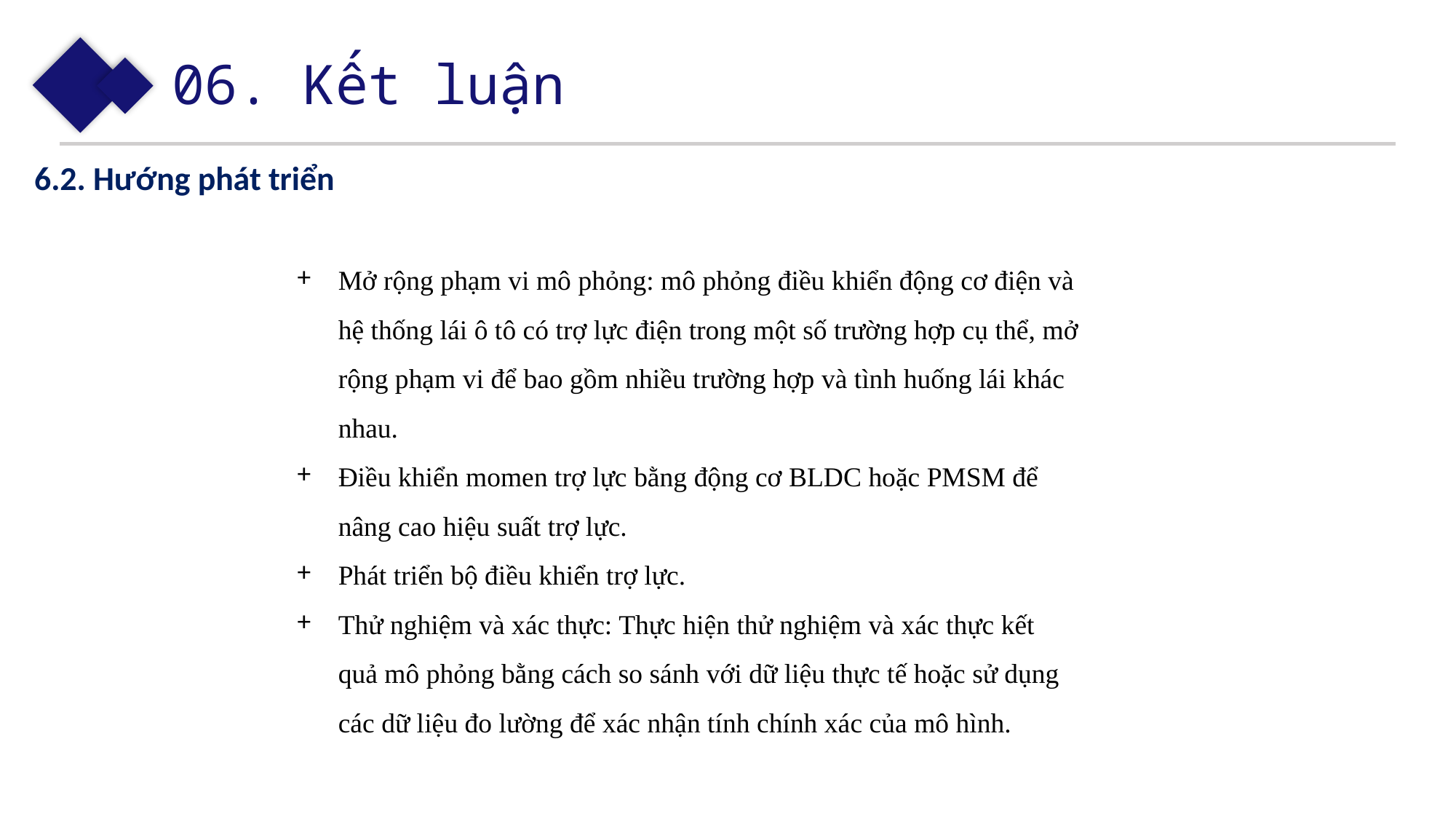

06. Kết luận

6.2. Hướng phát triển
Mở rộng phạm vi mô phỏng: mô phỏng điều khiển động cơ điện và hệ thống lái ô tô có trợ lực điện trong một số trường hợp cụ thể, mở rộng phạm vi để bao gồm nhiều trường hợp và tình huống lái khác nhau.
Điều khiển momen trợ lực bằng động cơ BLDC hoặc PMSM để nâng cao hiệu suất trợ lực.
Phát triển bộ điều khiển trợ lực.
Thử nghiệm và xác thực: Thực hiện thử nghiệm và xác thực kết quả mô phỏng bằng cách so sánh với dữ liệu thực tế hoặc sử dụng các dữ liệu đo lường để xác nhận tính chính xác của mô hình.